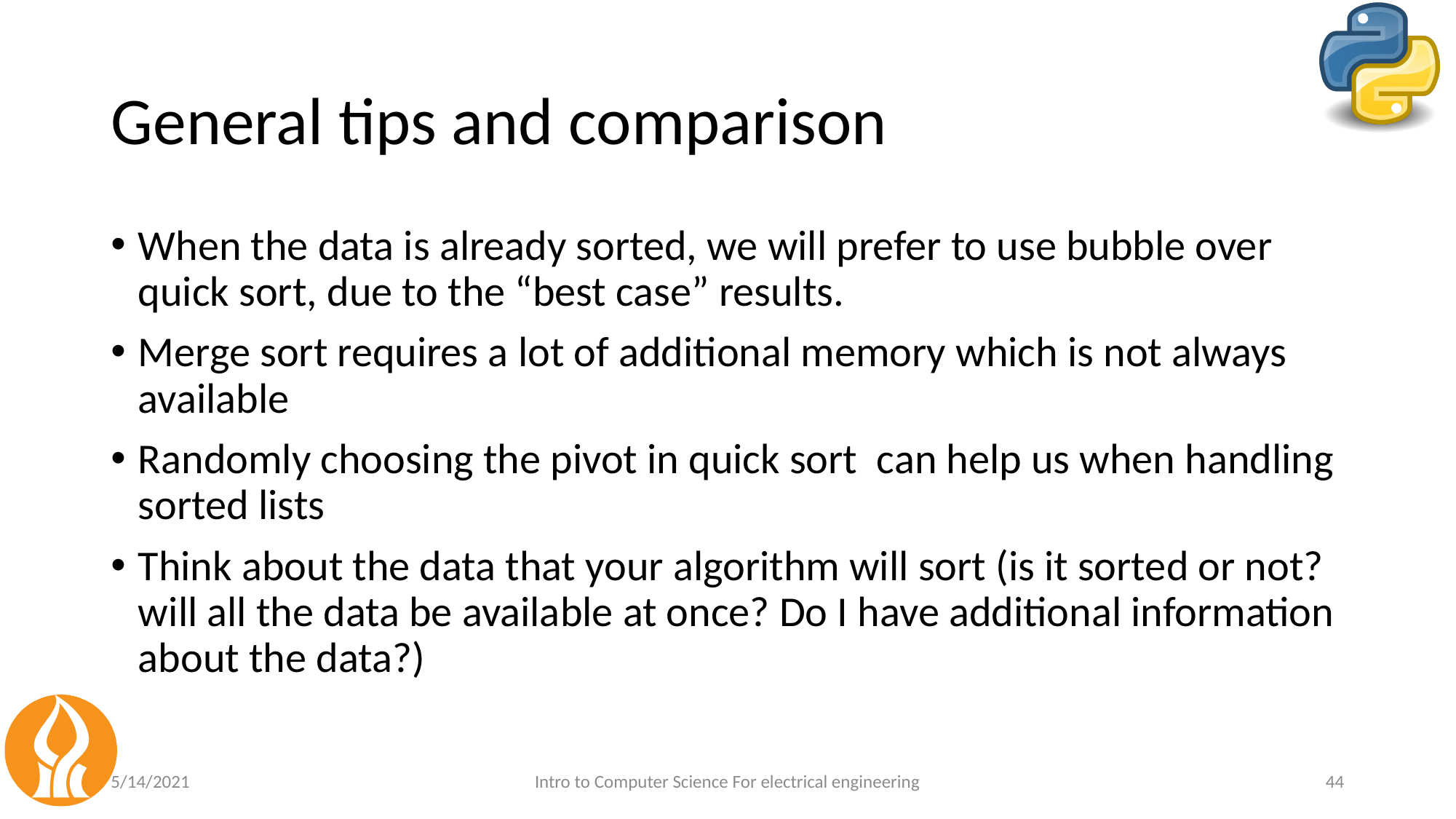

# General tips and comparison
When the data is already sorted, we will prefer to use bubble over quick sort, due to the “best case” results.
Merge sort requires a lot of additional memory which is not always available
Randomly choosing the pivot in quick sort  can help us when handling sorted lists
Think about the data that your algorithm will sort (is it sorted or not? will all the data be available at once? Do I have additional information about the data?)

5/14/2021
Intro to Computer Science For electrical engineering
44